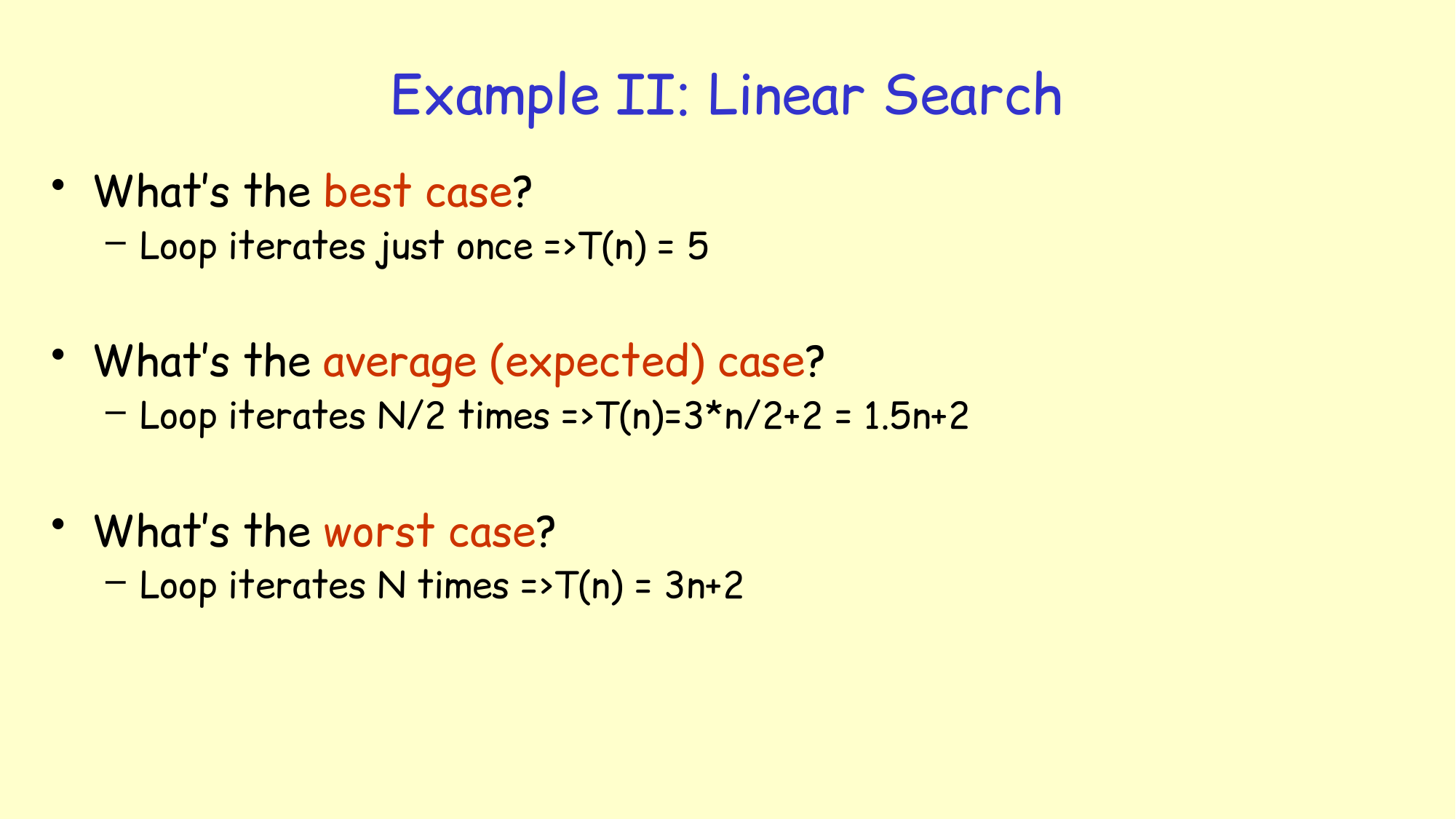

# Example II: Linear Search
What’s the best case?
Loop iterates just once =>T(n) = 5

What’s the average (expected) case?
Loop iterates N/2 times =>T(n)=3*n/2+2 = 1.5n+2

What’s the worst case?
Loop iterates N times =>T(n) = 3n+2